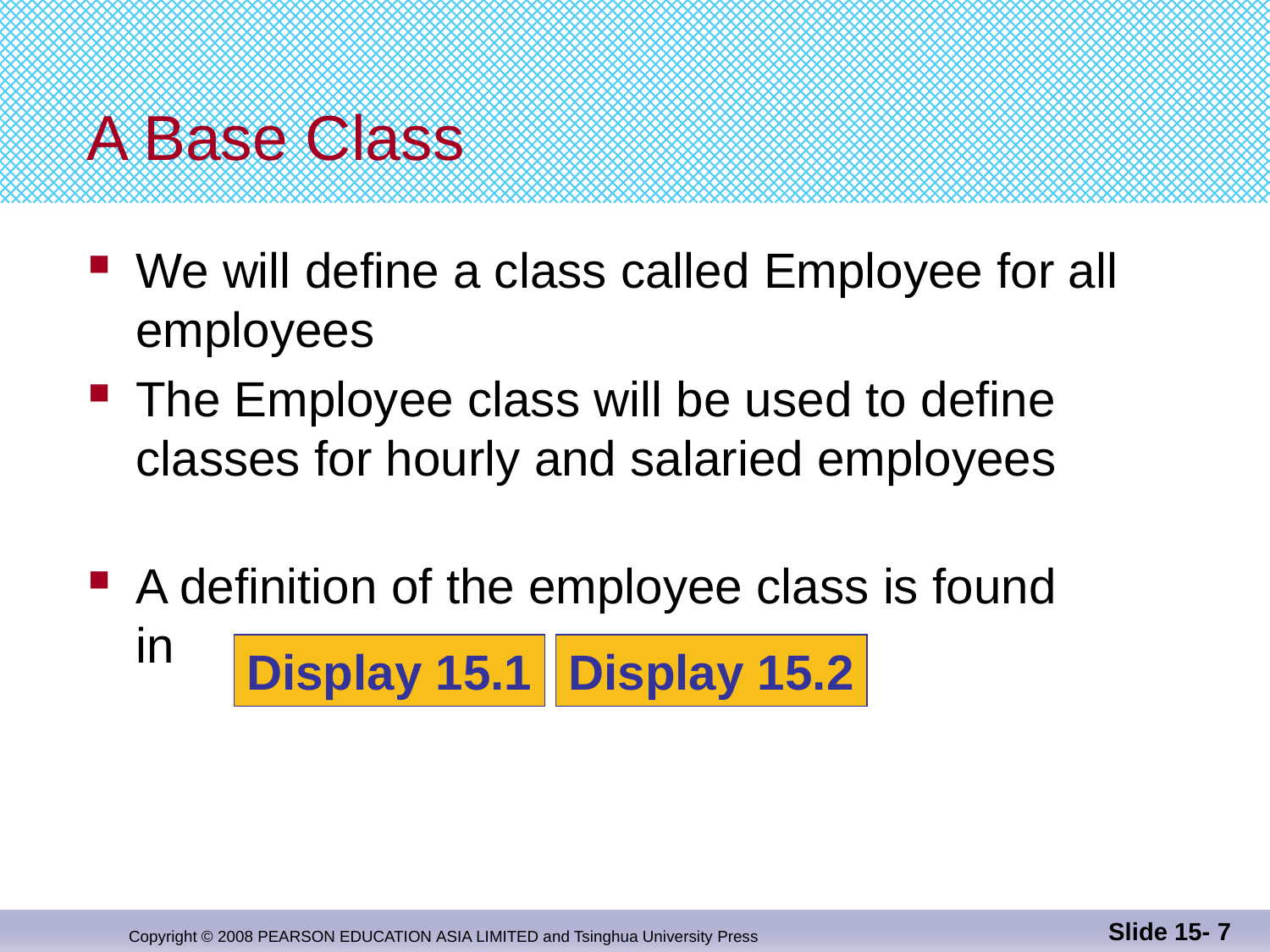

# A Base Class
We will define a class called Employee for all
employees
The Employee class will be used to define
classes for hourly and salaried employees
A definition of the employee class is found
in
Display 15.1
Display 15.2
Slide 15- 7